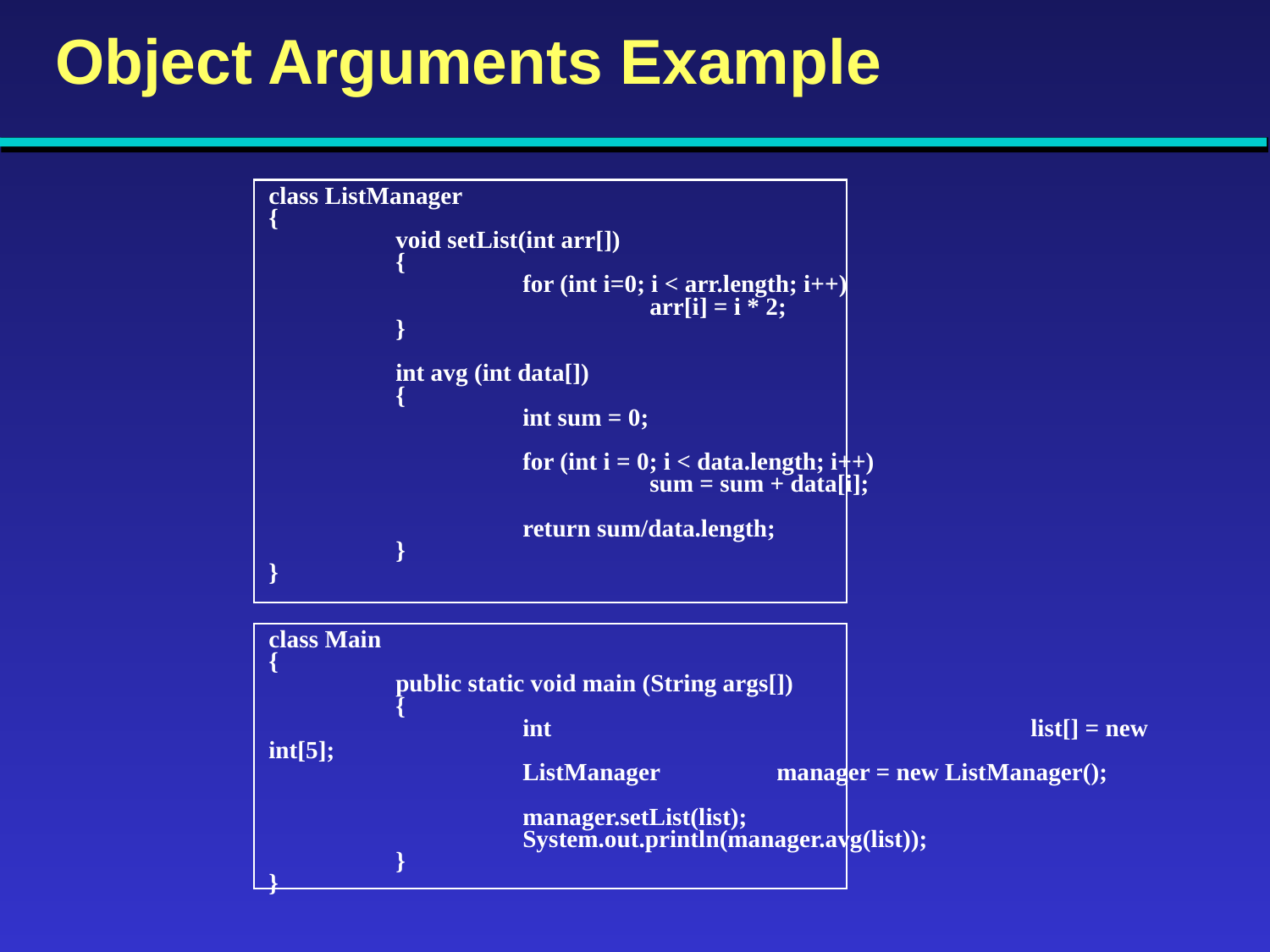

# Object Arguments Example
class ListManager
{
	void setList(int arr[])
	{
		for (int i=0; i < arr.length; i++)
			arr[i] = i * 2;
	}

	int avg (int data[])
	{
		int sum = 0;

		for (int i = 0; i < data.length; i++)
			sum = sum + data[i];

		return sum/data.length;
	}
}

class Main
{
	public static void main (String args[])
	{
		int 				list[] = new int[5];
		ListManager	manager = new ListManager();

		manager.setList(list);
		System.out.println(manager.avg(list));
	}
}